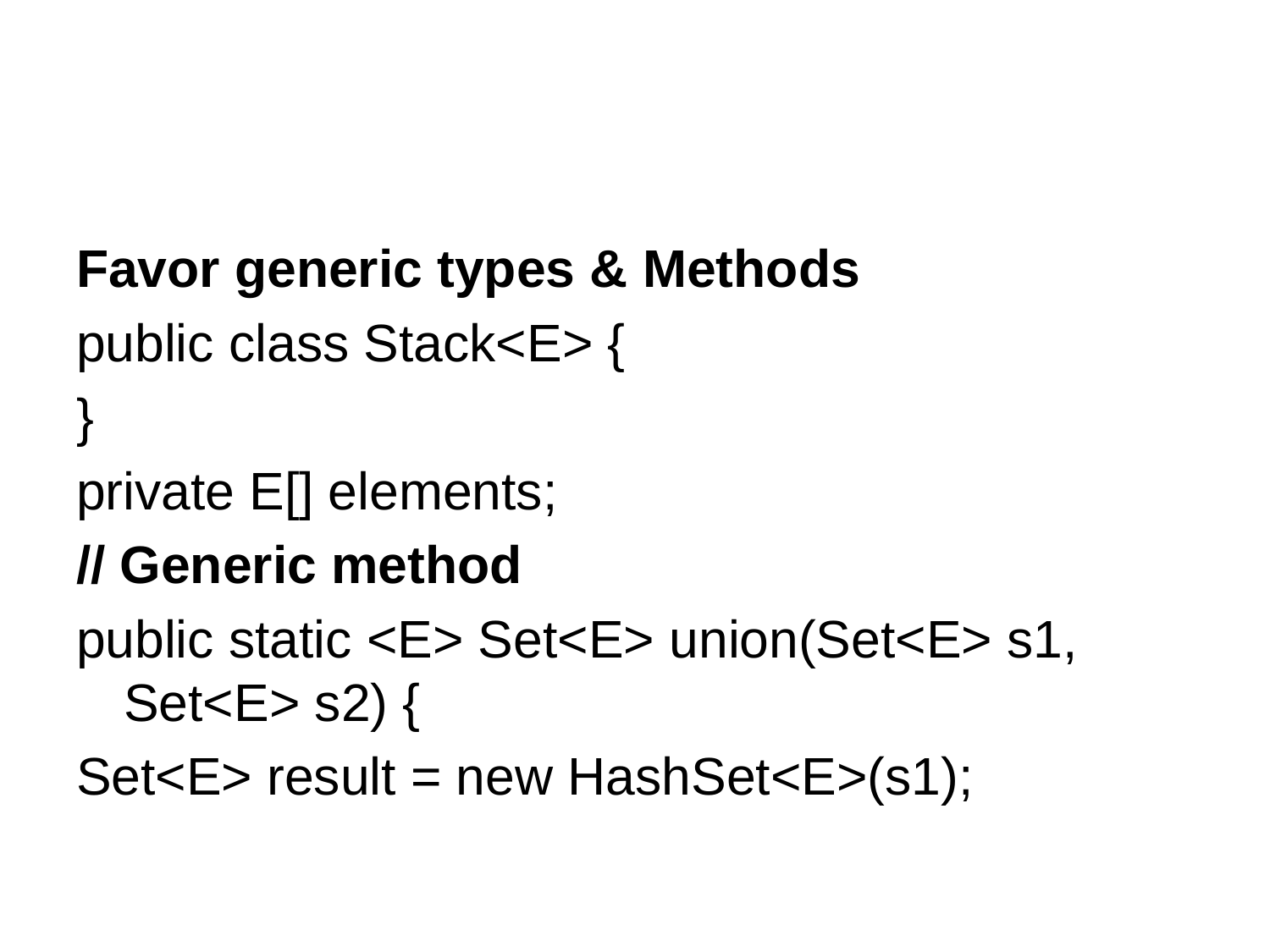

#
Favor generic types & Methods
public class Stack<E> {
}
private E[] elements;
// Generic method
public static <E> Set<E> union(Set<E> s1, Set<E> s2) {
Set<E> result = new HashSet<E>(s1);